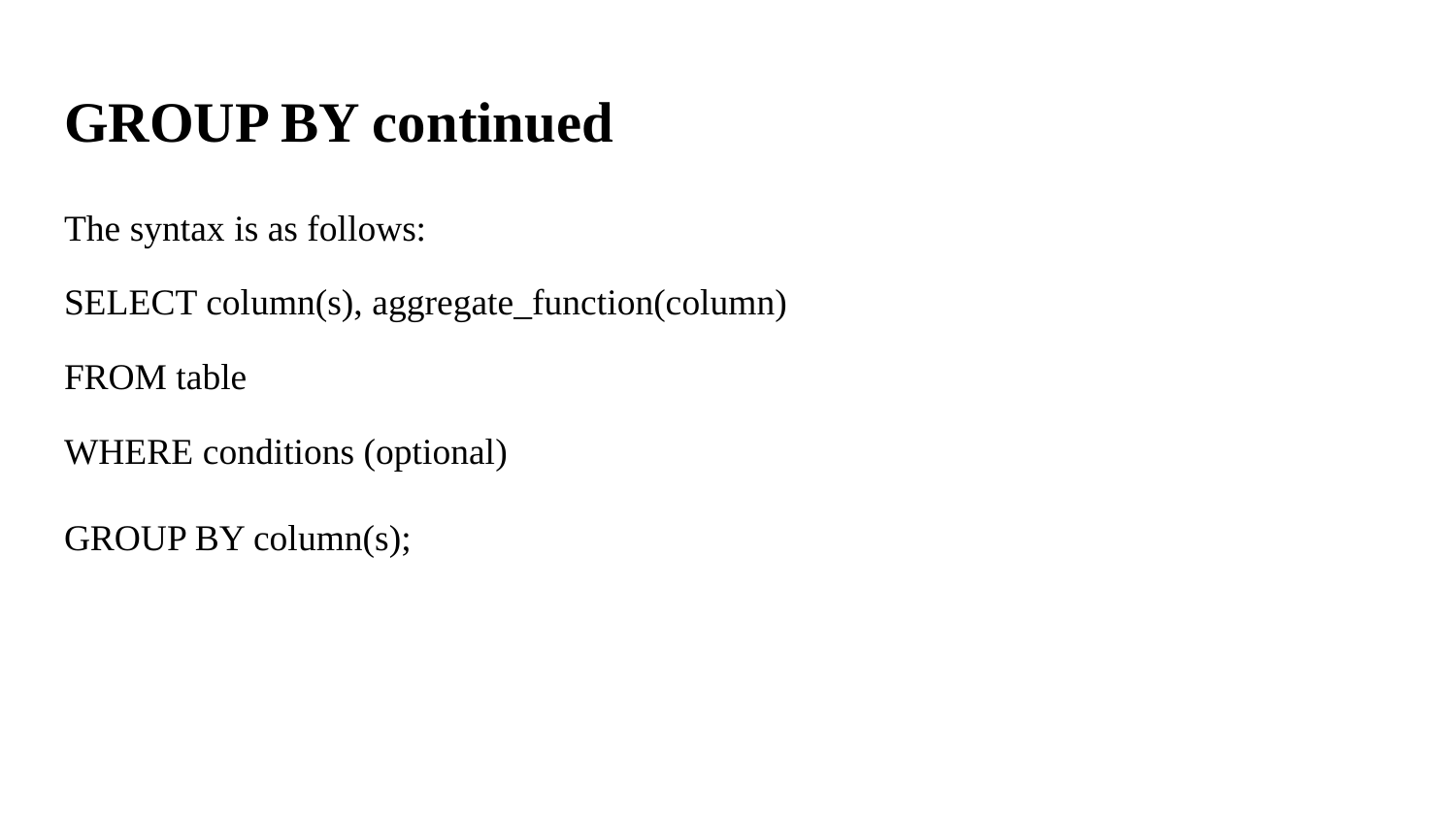

# GROUP BY continued
The syntax is as follows:
SELECT column(s), aggregate_function(column)
FROM table
WHERE conditions (optional)
GROUP BY column(s);